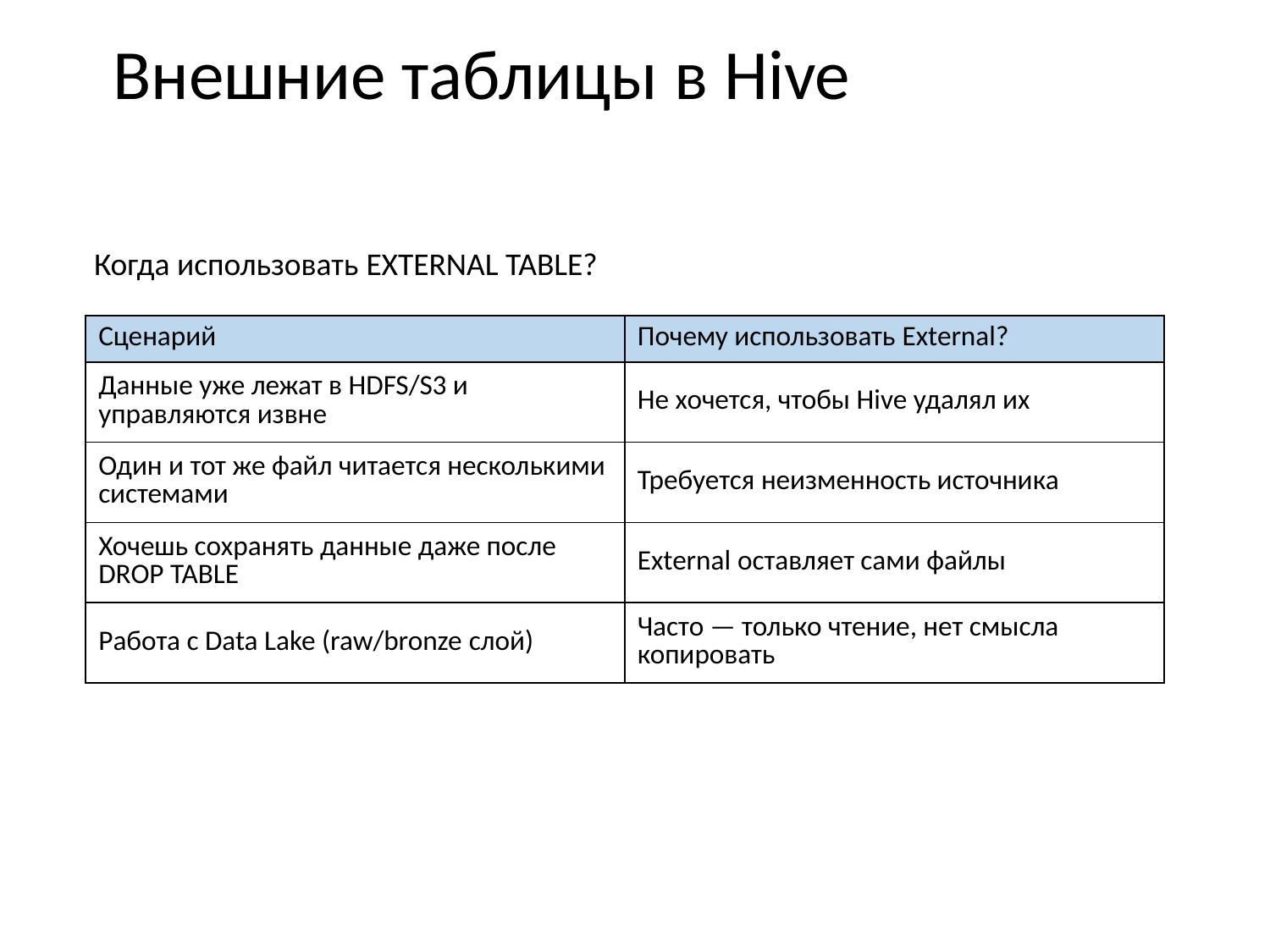

# Внешние таблицы в Hive
Когда использовать EXTERNAL TABLE?
| Сценарий | Почему использовать External? |
| --- | --- |
| Данные уже лежат в HDFS/S3 и управляются извне | Не хочется, чтобы Hive удалял их |
| Один и тот же файл читается несколькими системами | Требуется неизменность источника |
| Хочешь сохранять данные даже после DROP TABLE | External оставляет сами файлы |
| Работа с Data Lake (raw/bronze слой) | Часто — только чтение, нет смысла копировать |